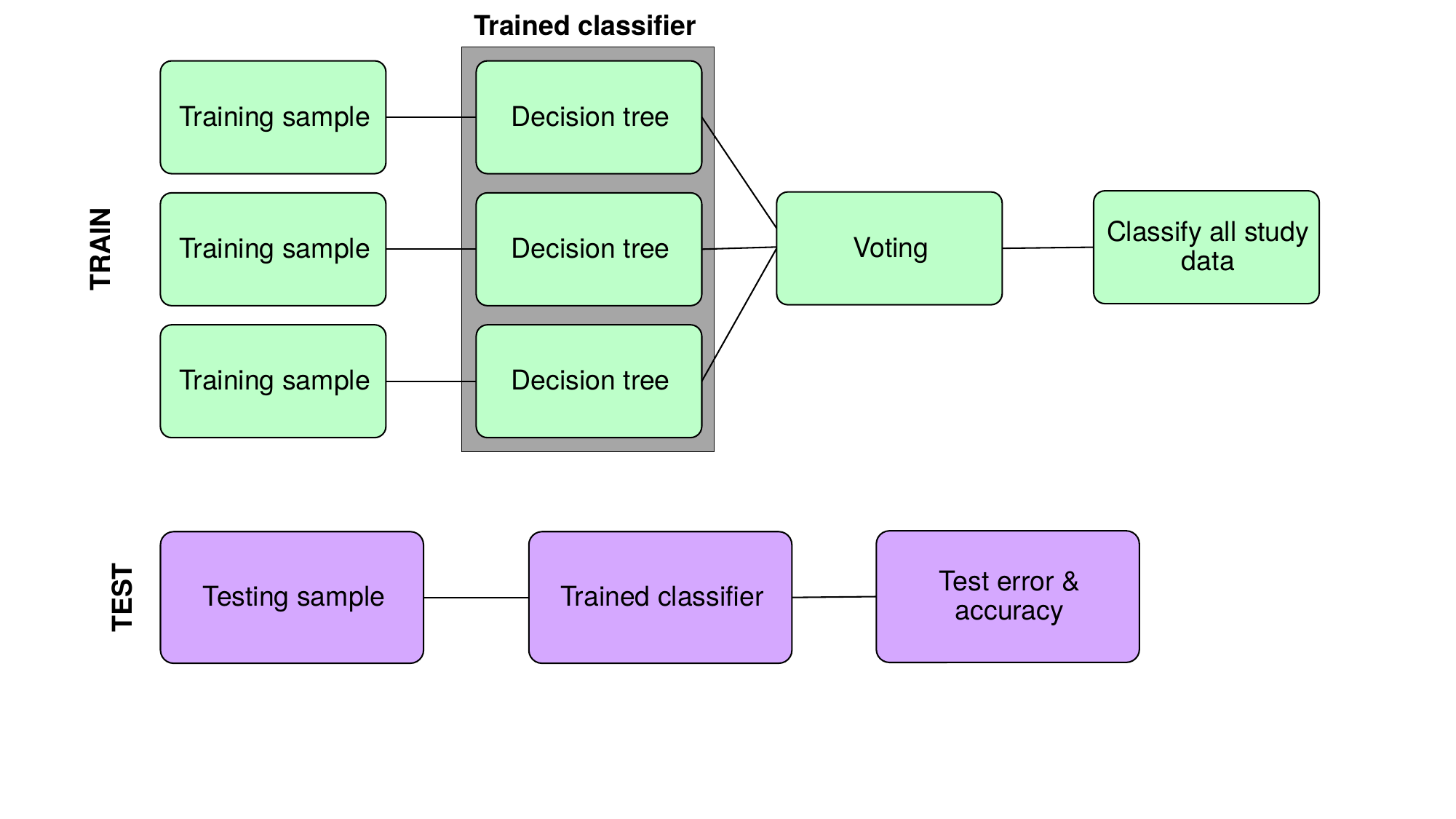

Trained classifier

Training sample

Decision tree

Training sample

Decision tree

Training sample

Decision tree

Voting

Classify all study data
TRAIN
Testing sample

Trained classifier

Test error & accuracy
TEST